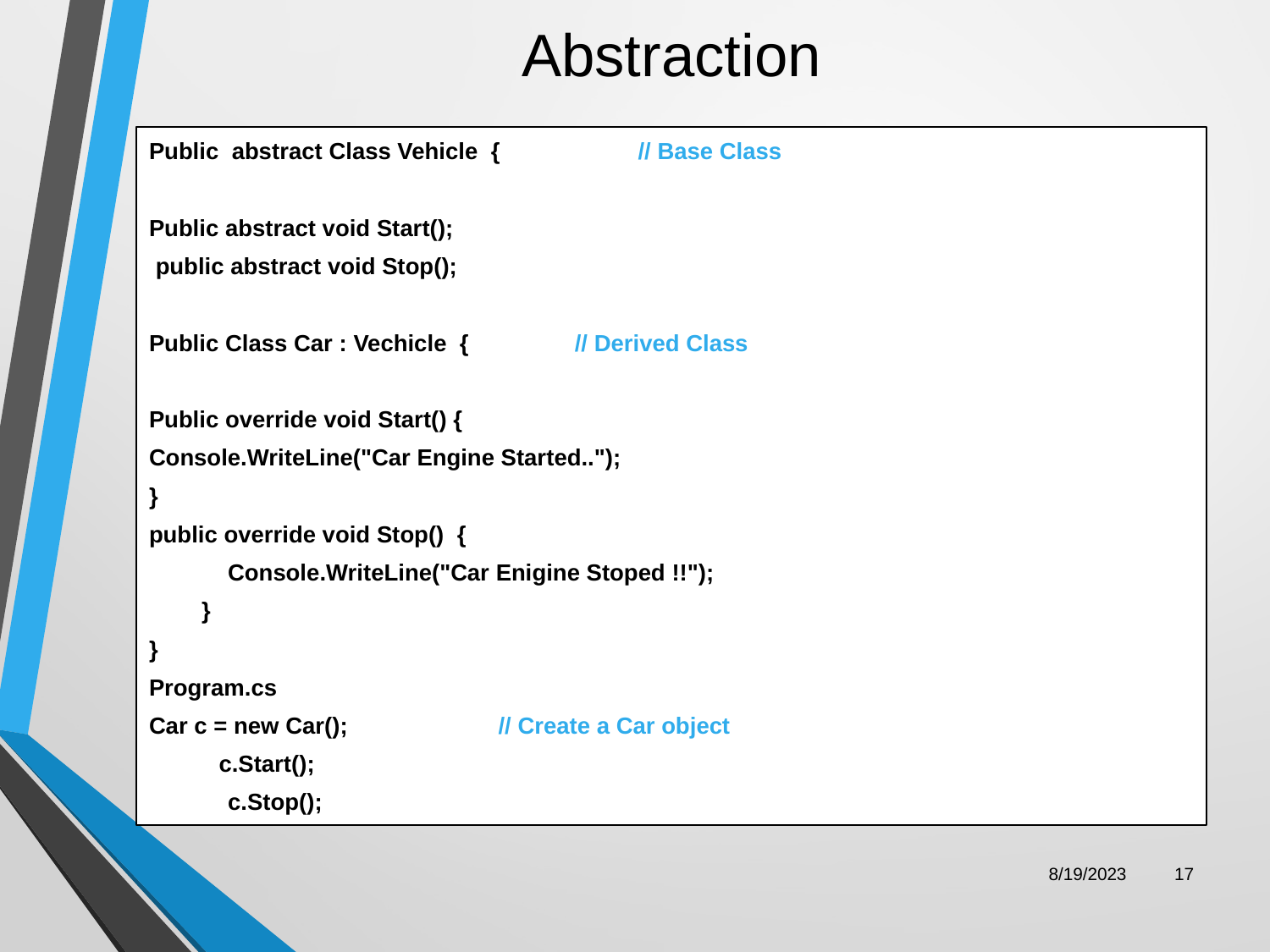

# Abstraction
Public  abstract Class Vehicle  {  		// Base Class

Public abstract void Start();
 public abstract void Stop();

Public Class Car : Vechicle  {  		 // Derived Class

Public override void Start() {
Console.WriteLine("Car Engine Started..");
}
public override void Stop()  {
            Console.WriteLine("Car Enigine Stoped !!");
        }
}
Program.cs
Car c = new Car();			// Create a Car object
	c.Start();
            c.Stop();
8/19/2023
17